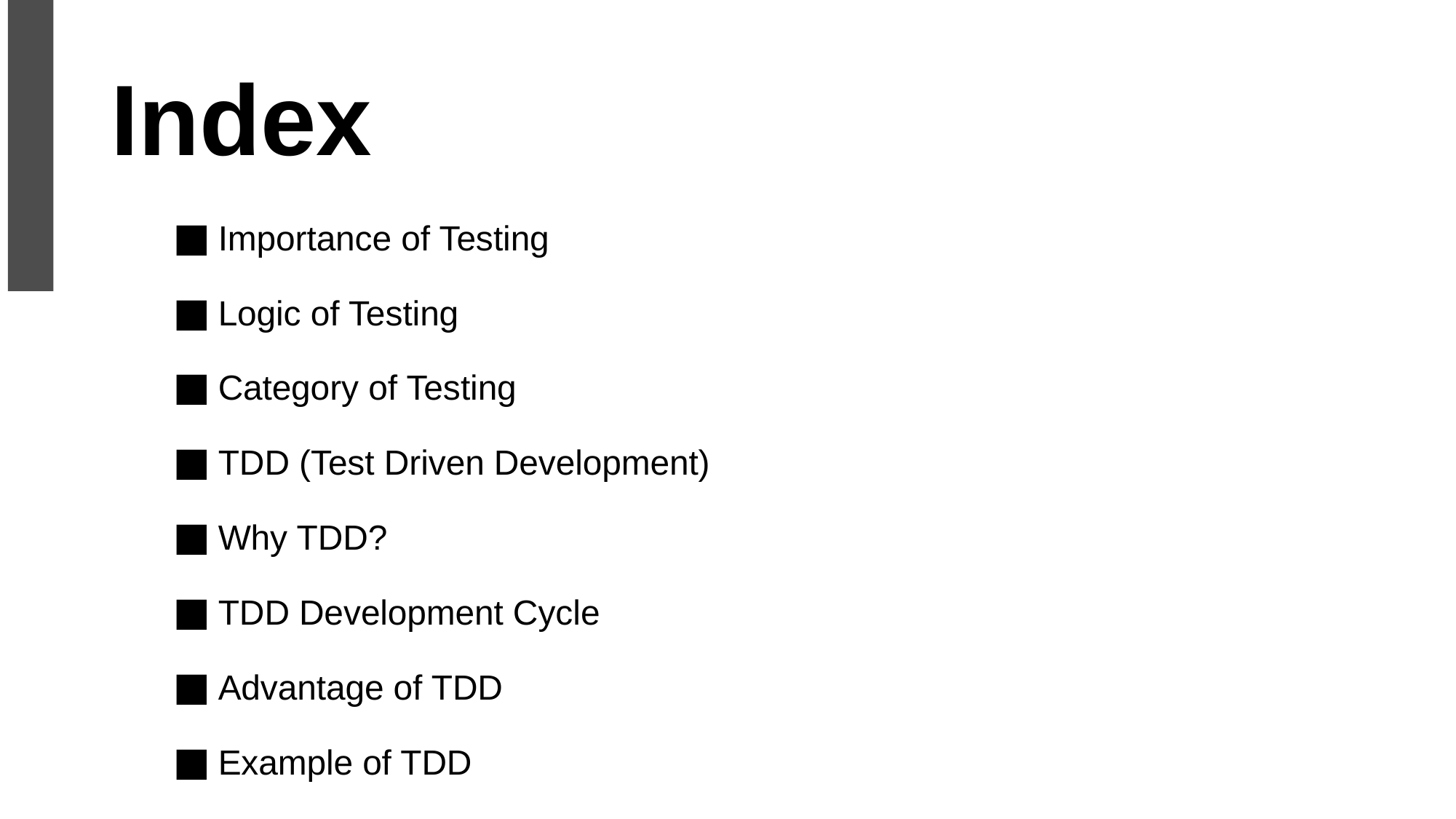

# Index
⬛ Importance of Testing
⬛ Logic of Testing
⬛ Category of Testing
⬛ TDD (Test Driven Development)
⬛ Why TDD?
⬛ TDD Development Cycle
⬛ Advantage of TDD
⬛ Example of TDD